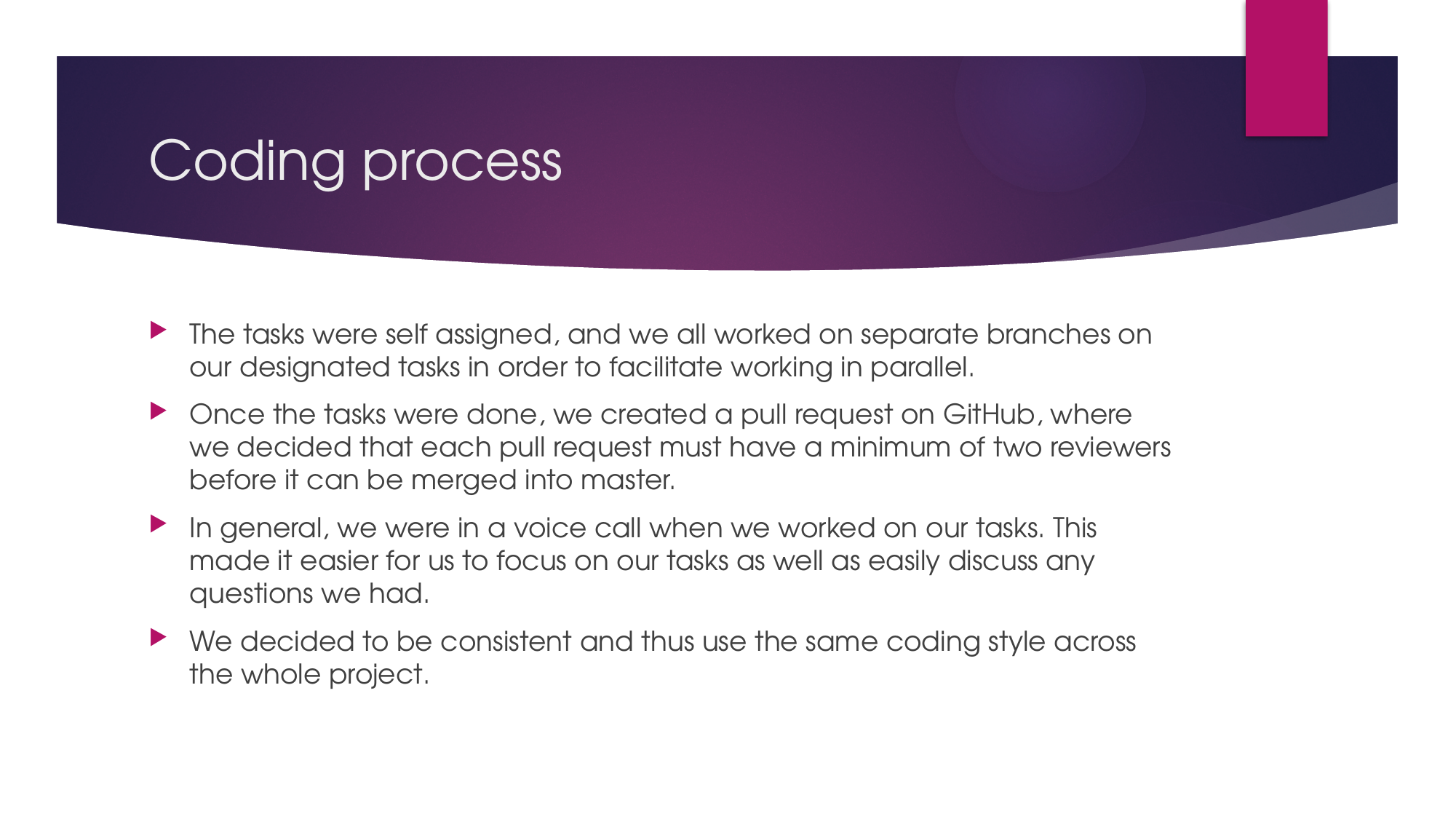

# Coding process
The tasks were self assigned, and we all worked on separate branches on our designated tasks in order to facilitate working in parallel.
Once the tasks were done, we created a pull request on GitHub, where we decided that each pull request must have a minimum of two reviewers before it can be merged into master.
In general, we were in a voice call when we worked on our tasks. This made it easier for us to focus on our tasks as well as easily discuss any questions we had.
We decided to be consistent and thus use the same coding style across the whole project.